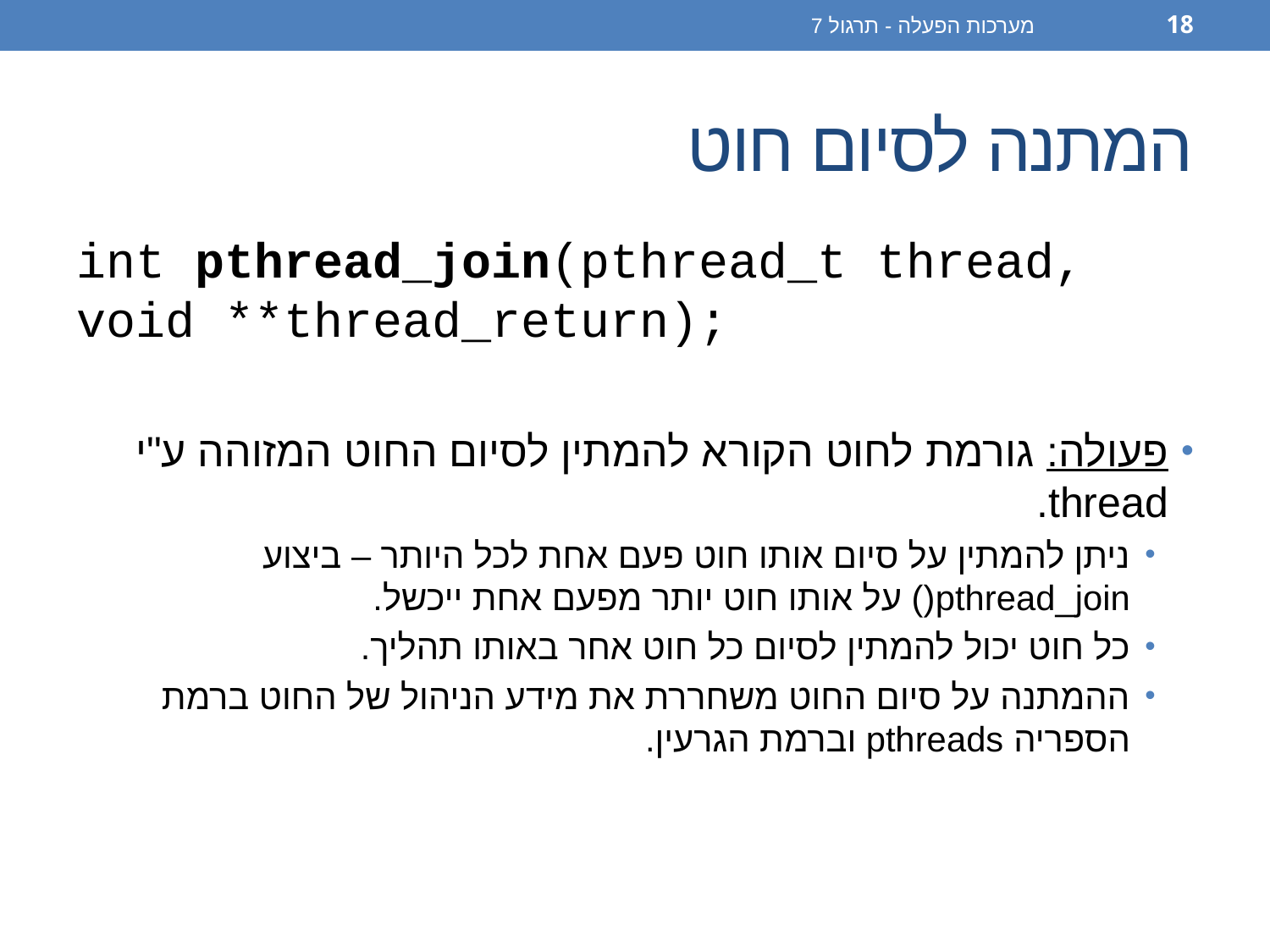

מערכות הפעלה - תרגול 7
18
# המתנה לסיום חוט
int pthread_join(pthread_t thread, void **thread_return);

פעולה: גורמת לחוט הקורא להמתין לסיום החוט המזוהה ע"י thread.
ניתן להמתין על סיום אותו חוט פעם אחת לכל היותר – ביצוע pthread_join() על אותו חוט יותר מפעם אחת ייכשל.
כל חוט יכול להמתין לסיום כל חוט אחר באותו תהליך.
ההמתנה על סיום החוט משחררת את מידע הניהול של החוט ברמת הספריה pthreads וברמת הגרעין.